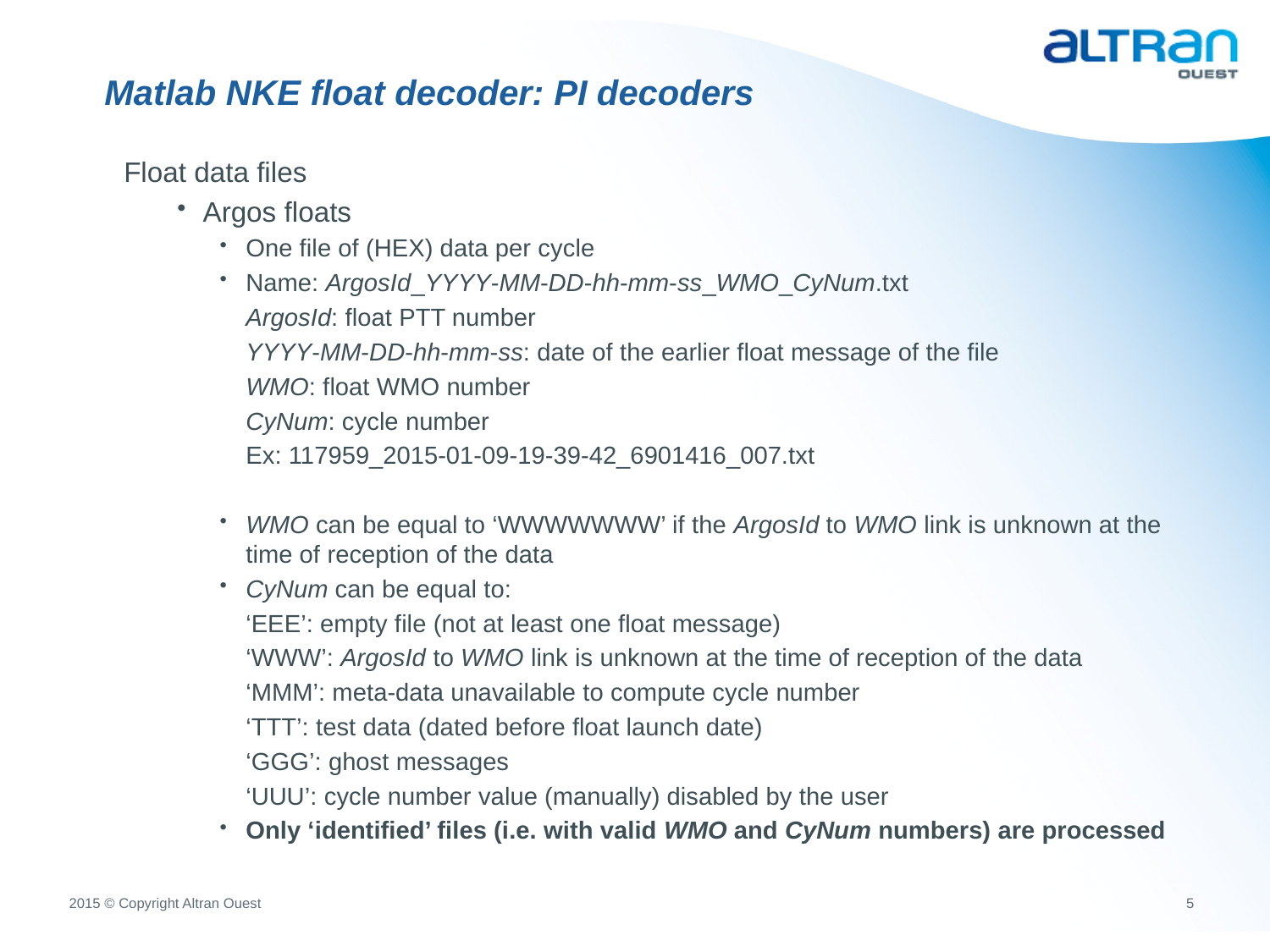

# Matlab NKE float decoder: PI decoders
Float data files
Argos floats
One file of (HEX) data per cycle
Name: ArgosId_YYYY-MM-DD-hh-mm-ss_WMO_CyNum.txt
	ArgosId: float PTT number
	YYYY-MM-DD-hh-mm-ss: date of the earlier float message of the file
	WMO: float WMO number
	CyNum: cycle number
	Ex: 117959_2015-01-09-19-39-42_6901416_007.txt

WMO can be equal to ‘WWWWWWW’ if the ArgosId to WMO link is unknown at the time of reception of the data
CyNum can be equal to:
	‘EEE’: empty file (not at least one float message)
	‘WWW’: ArgosId to WMO link is unknown at the time of reception of the data
	‘MMM’: meta-data unavailable to compute cycle number
	‘TTT’: test data (dated before float launch date)
	‘GGG’: ghost messages
	‘UUU’: cycle number value (manually) disabled by the user
Only ‘identified’ files (i.e. with valid WMO and CyNum numbers) are processed

2015 © Copyright Altran Ouest